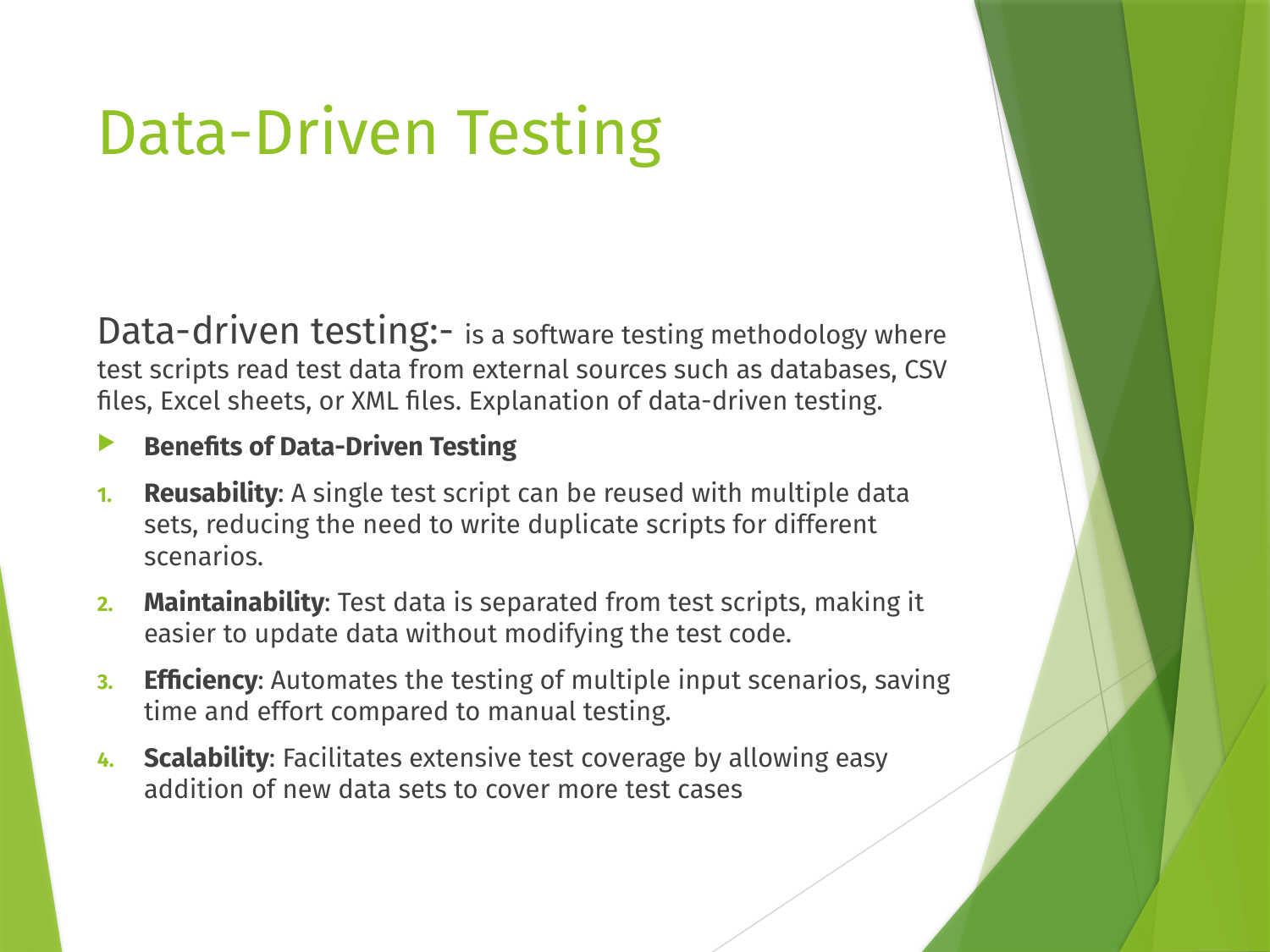

# Data-Driven Testing
Data-driven testing:- is a software testing methodology where test scripts read test data from external sources such as databases, CSV files, Excel sheets, or XML files. Explanation of data-driven testing.
Benefits of Data-Driven Testing
Reusability: A single test script can be reused with multiple data sets, reducing the need to write duplicate scripts for different scenarios.
Maintainability: Test data is separated from test scripts, making it easier to update data without modifying the test code.
Efficiency: Automates the testing of multiple input scenarios, saving time and effort compared to manual testing.
Scalability: Facilitates extensive test coverage by allowing easy addition of new data sets to cover more test cases